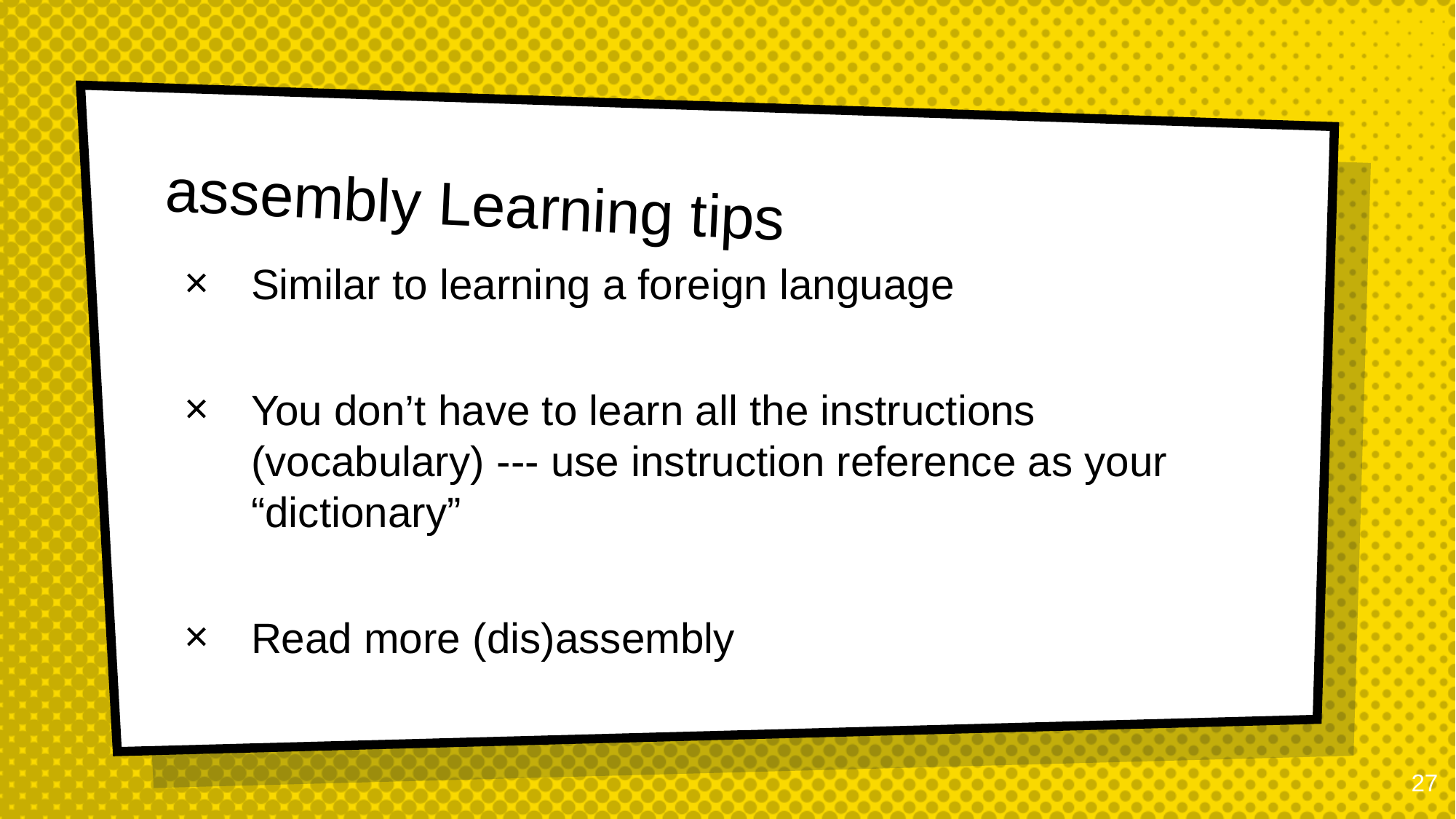

# assembly Learning tips
Similar to learning a foreign language

You don’t have to learn all the instructions (vocabulary) --- use instruction reference as your “dictionary”

Read more (dis)assembly
27